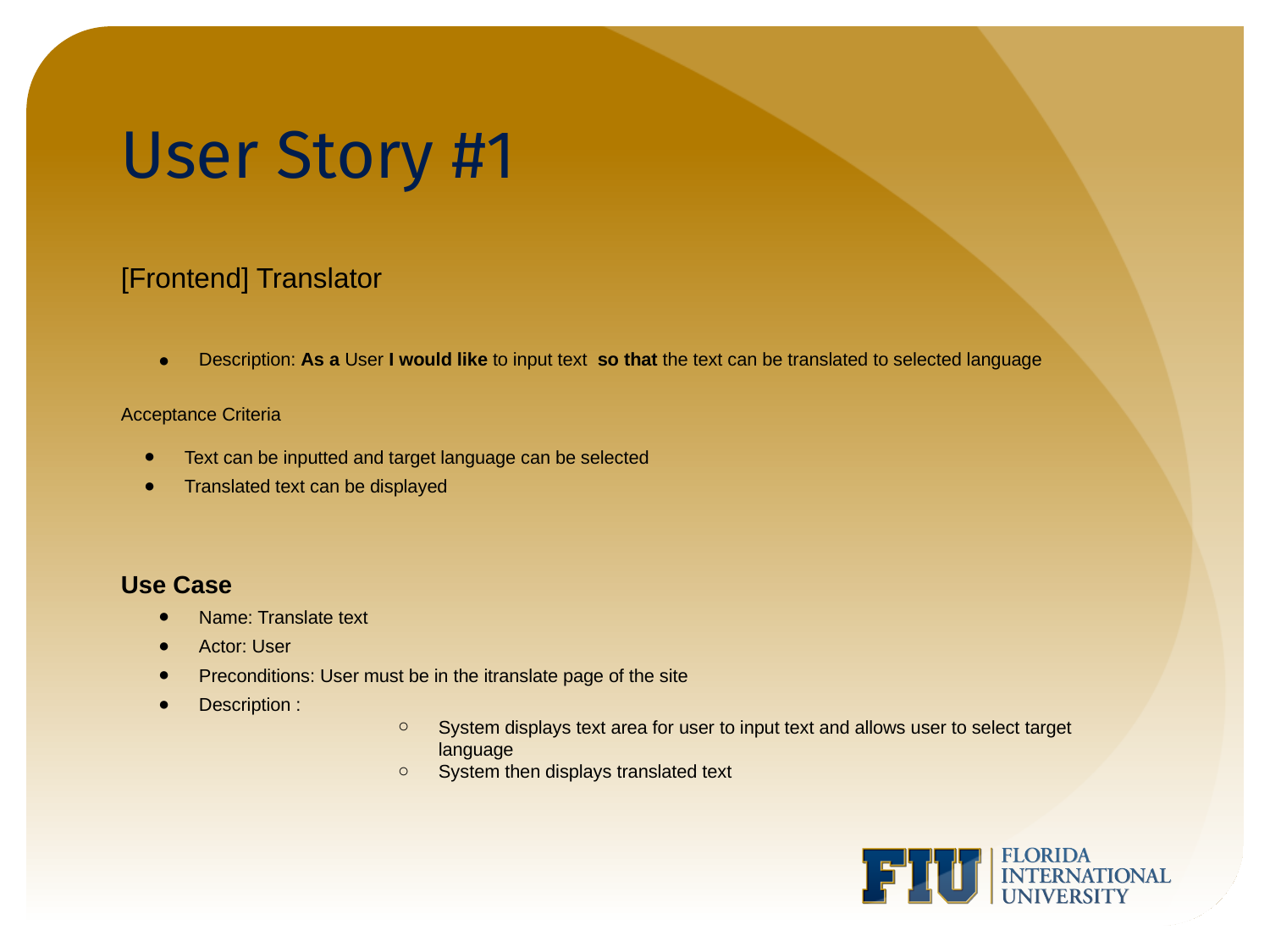

# User Story #1
[Frontend] Translator

Description: As a User I would like to input text  so that the text can be translated to selected language

Acceptance Criteria
Text can be inputted and target language can be selected
Translated text can be displayed

Use Case
Name: Translate text
Actor: User
Preconditions: User must be in the itranslate page of the site
Description :
System displays text area for user to input text and allows user to select target language
System then displays translated text